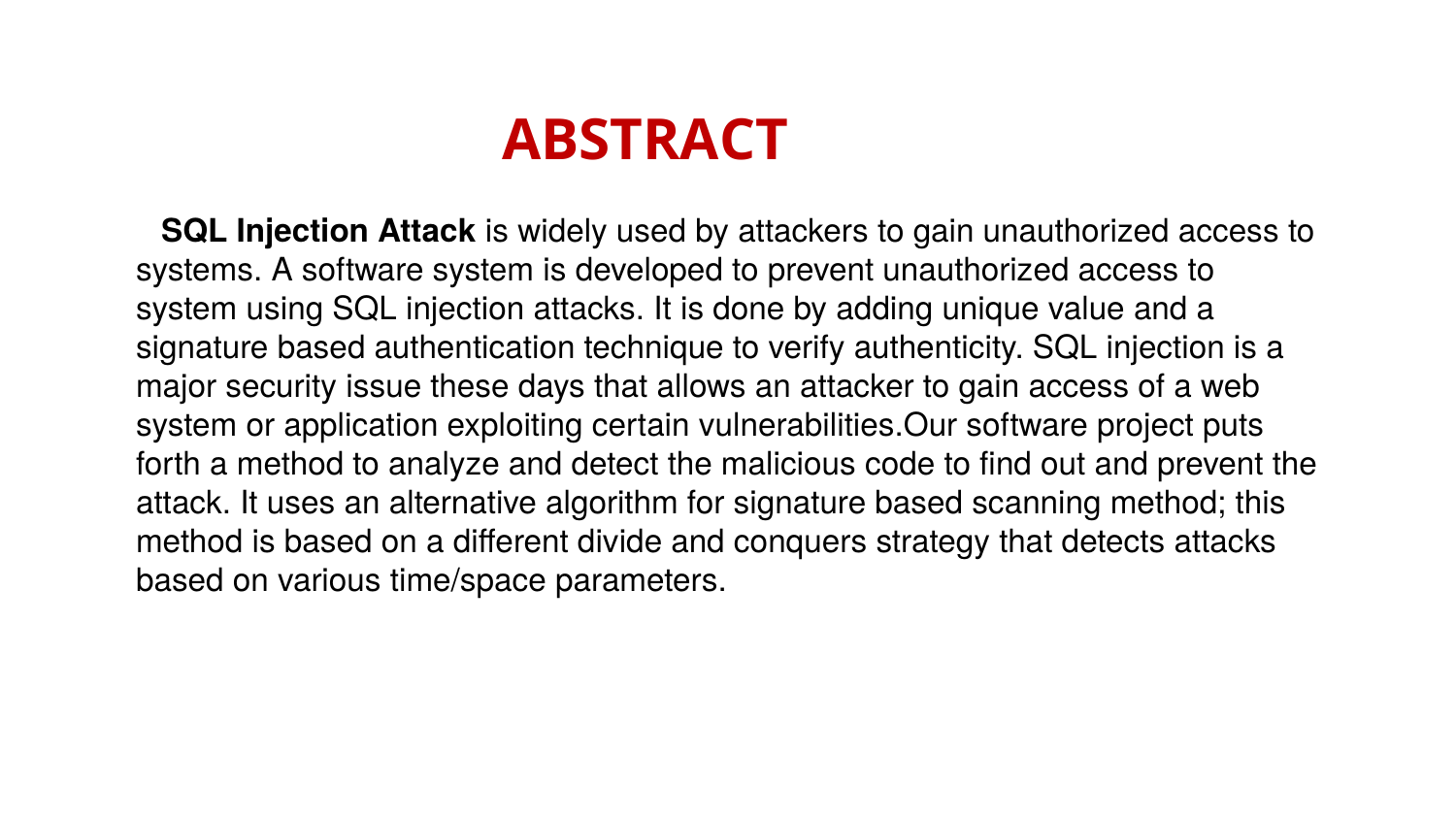

# ABSTRACT
   SQL Injection Attack is widely used by attackers to gain unauthorized access to systems. A software system is developed to prevent unauthorized access to system using SQL injection attacks. It is done by adding unique value and a signature based authentication technique to verify authenticity. SQL injection is a major security issue these days that allows an attacker to gain access of a web system or application exploiting certain vulnerabilities.Our software project puts forth a method to analyze and detect the malicious code to find out and prevent the attack. It uses an alternative algorithm for signature based scanning method; this method is based on a different divide and conquers strategy that detects attacks based on various time/space parameters.